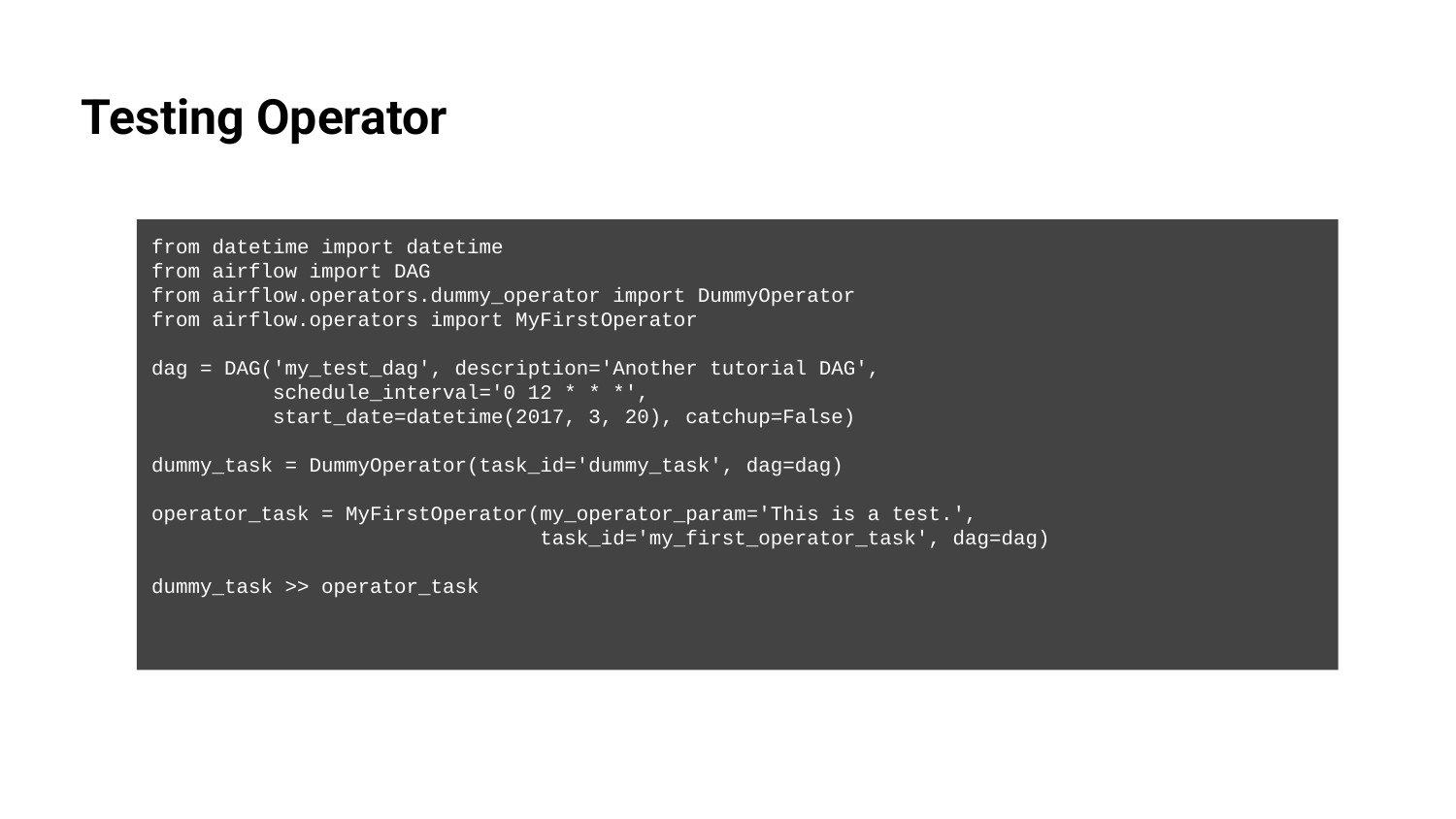

Testing Operator
from datetime import datetime
from airflow import DAG
from airflow.operators.dummy_operator import DummyOperator
from airflow.operators import MyFirstOperator
dag = DAG('my_test_dag', description='Another tutorial DAG',
          schedule_interval='0 12 * * *',
          start_date=datetime(2017, 3, 20), catchup=False)
dummy_task = DummyOperator(task_id='dummy_task', dag=dag)
operator_task = MyFirstOperator(my_operator_param='This is a test.',
                                task_id='my_first_operator_task', dag=dag)
dummy_task >> operator_task